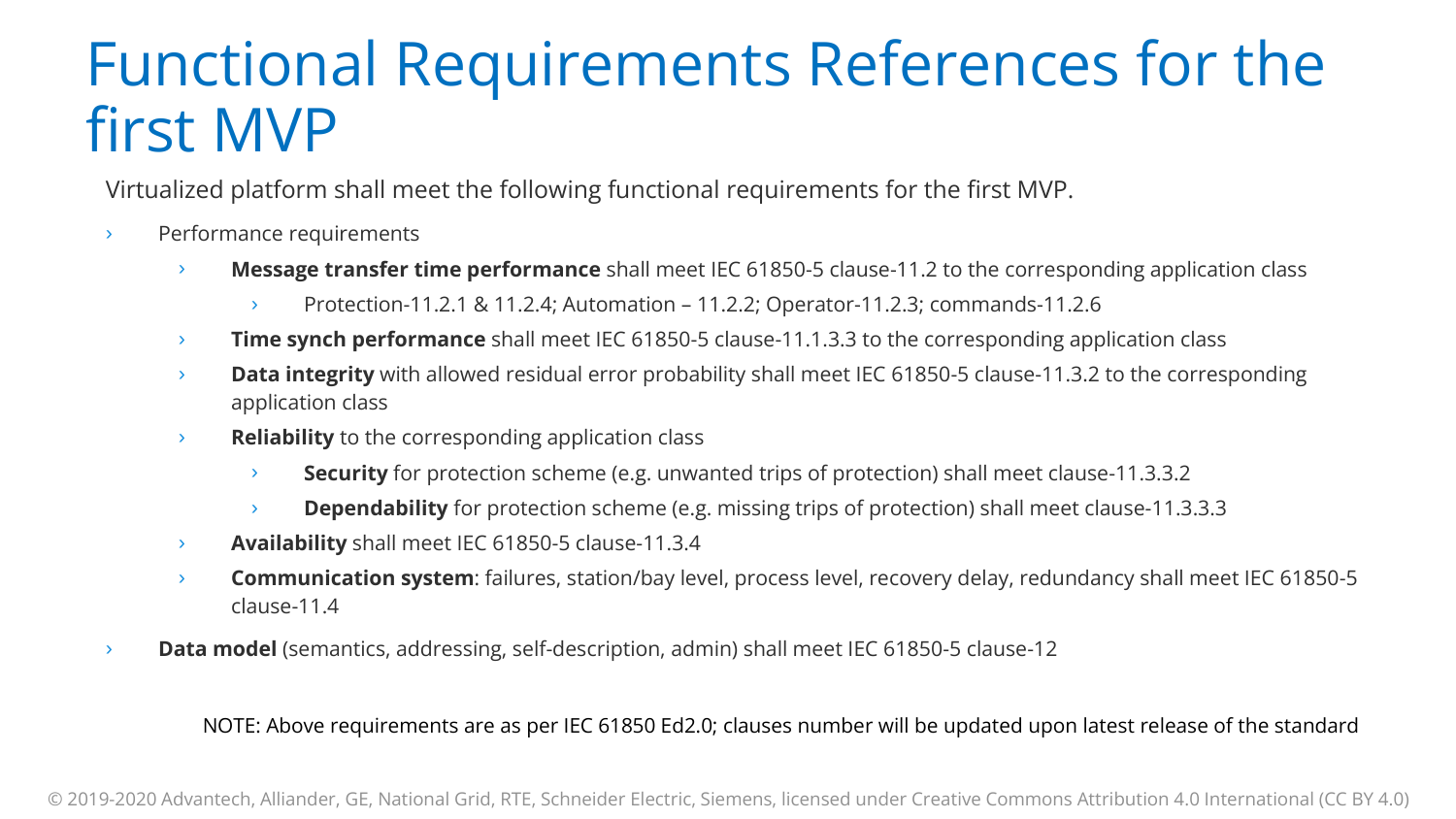

# Functional Requirements References for the first MVP
Virtualized platform shall meet the following functional requirements for the first MVP.
Performance requirements
Message transfer time performance shall meet IEC 61850-5 clause-11.2 to the corresponding application class
Protection-11.2.1 & 11.2.4; Automation – 11.2.2; Operator-11.2.3; commands-11.2.6
Time synch performance shall meet IEC 61850-5 clause-11.1.3.3 to the corresponding application class
Data integrity with allowed residual error probability shall meet IEC 61850-5 clause-11.3.2 to the corresponding application class
Reliability to the corresponding application class
Security for protection scheme (e.g. unwanted trips of protection) shall meet clause-11.3.3.2
Dependability for protection scheme (e.g. missing trips of protection) shall meet clause-11.3.3.3
Availability shall meet IEC 61850-5 clause-11.3.4
Communication system: failures, station/bay level, process level, recovery delay, redundancy shall meet IEC 61850-5 clause-11.4
Data model (semantics, addressing, self-description, admin) shall meet IEC 61850-5 clause-12

NOTE: Above requirements are as per IEC 61850 Ed2.0; clauses number will be updated upon latest release of the standard
© 2019-2020 Advantech, Alliander, GE, National Grid, RTE, Schneider Electric, Siemens, licensed under Creative Commons Attribution 4.0 International (CC BY 4.0)